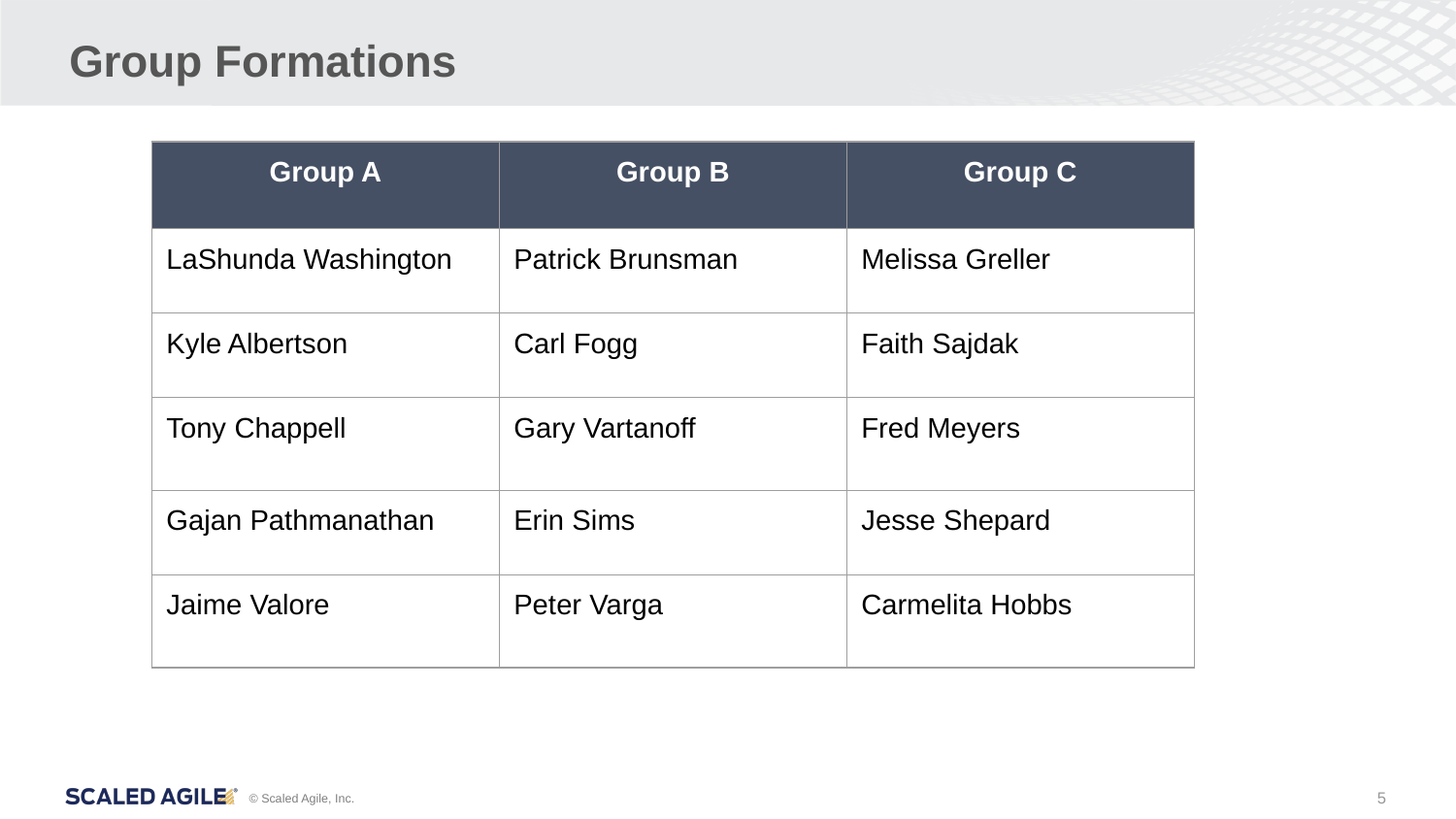

# Group Formations
| Group A | Group B | Group C |
| --- | --- | --- |
| LaShunda Washington | Patrick Brunsman | Melissa Greller |
| Kyle Albertson | Carl Fogg | Faith Sajdak |
| Tony Chappell | Gary Vartanoff | Fred Meyers |
| Gajan Pathmanathan | Erin Sims | Jesse Shepard |
| Jaime Valore | Peter Varga | Carmelita Hobbs |
5